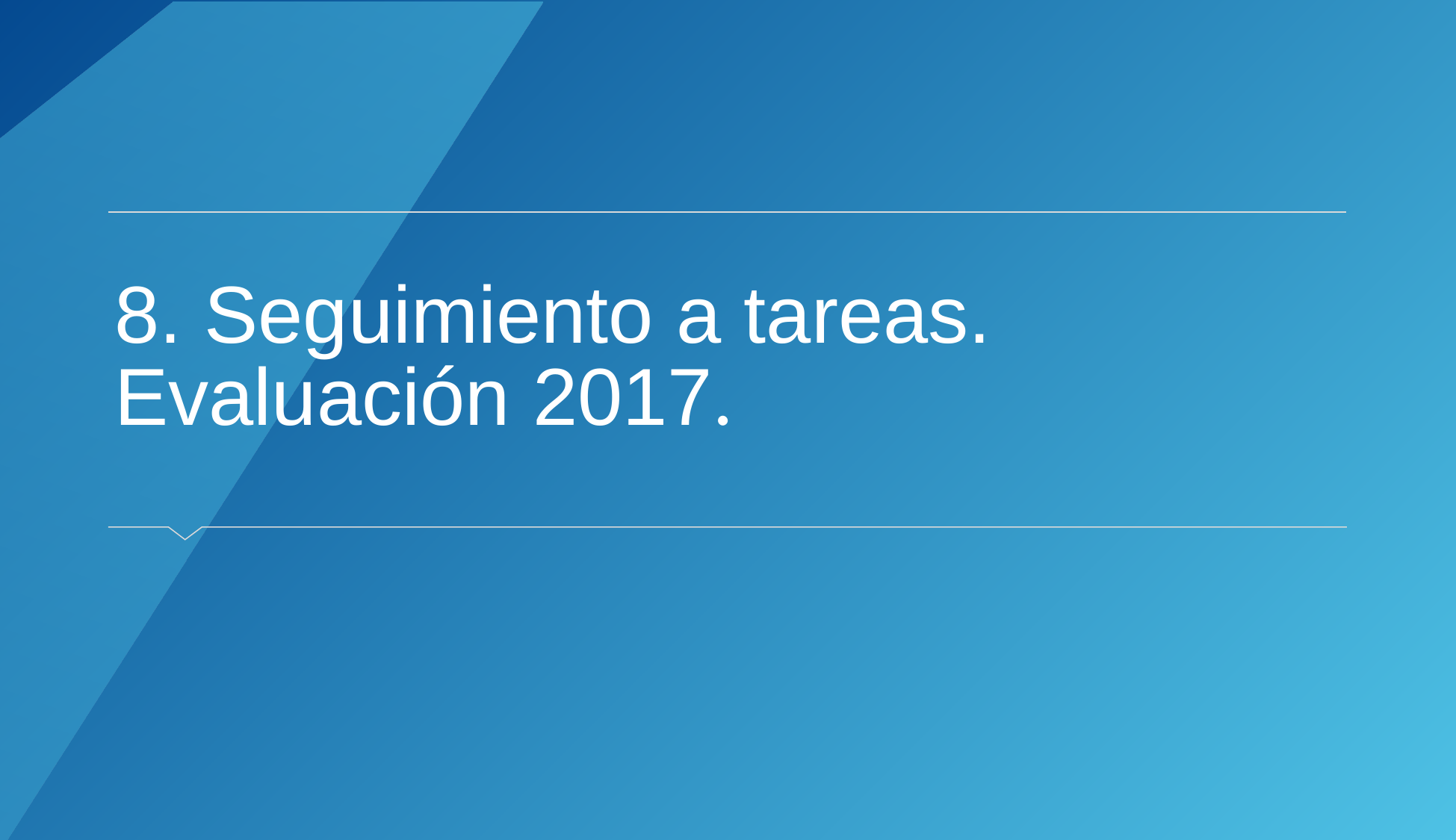

# 8. Seguimiento a tareas. Evaluación 2017.